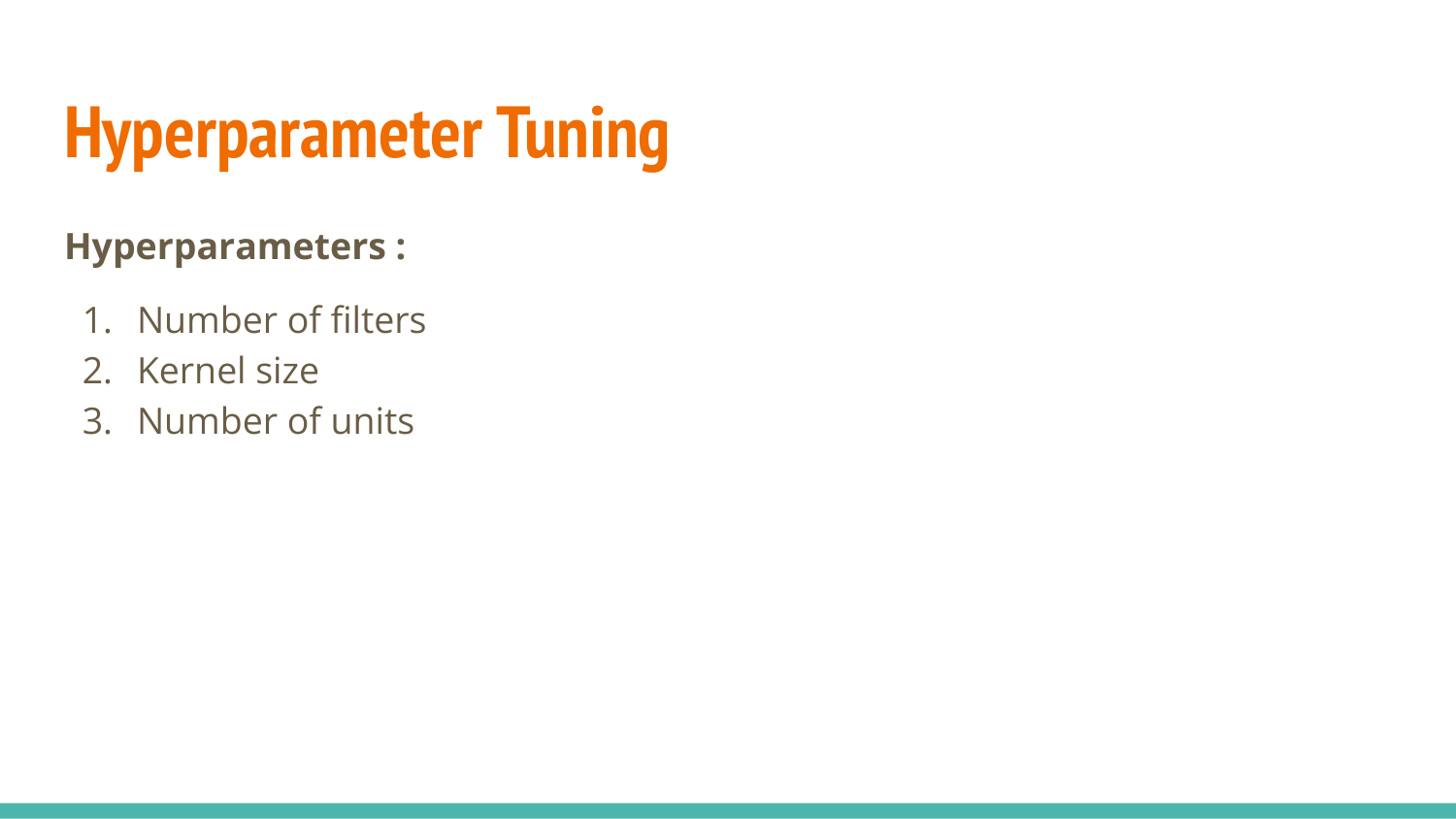

# Hyperparameter Tuning
Hyperparameters :
Number of filters
Kernel size
Number of units